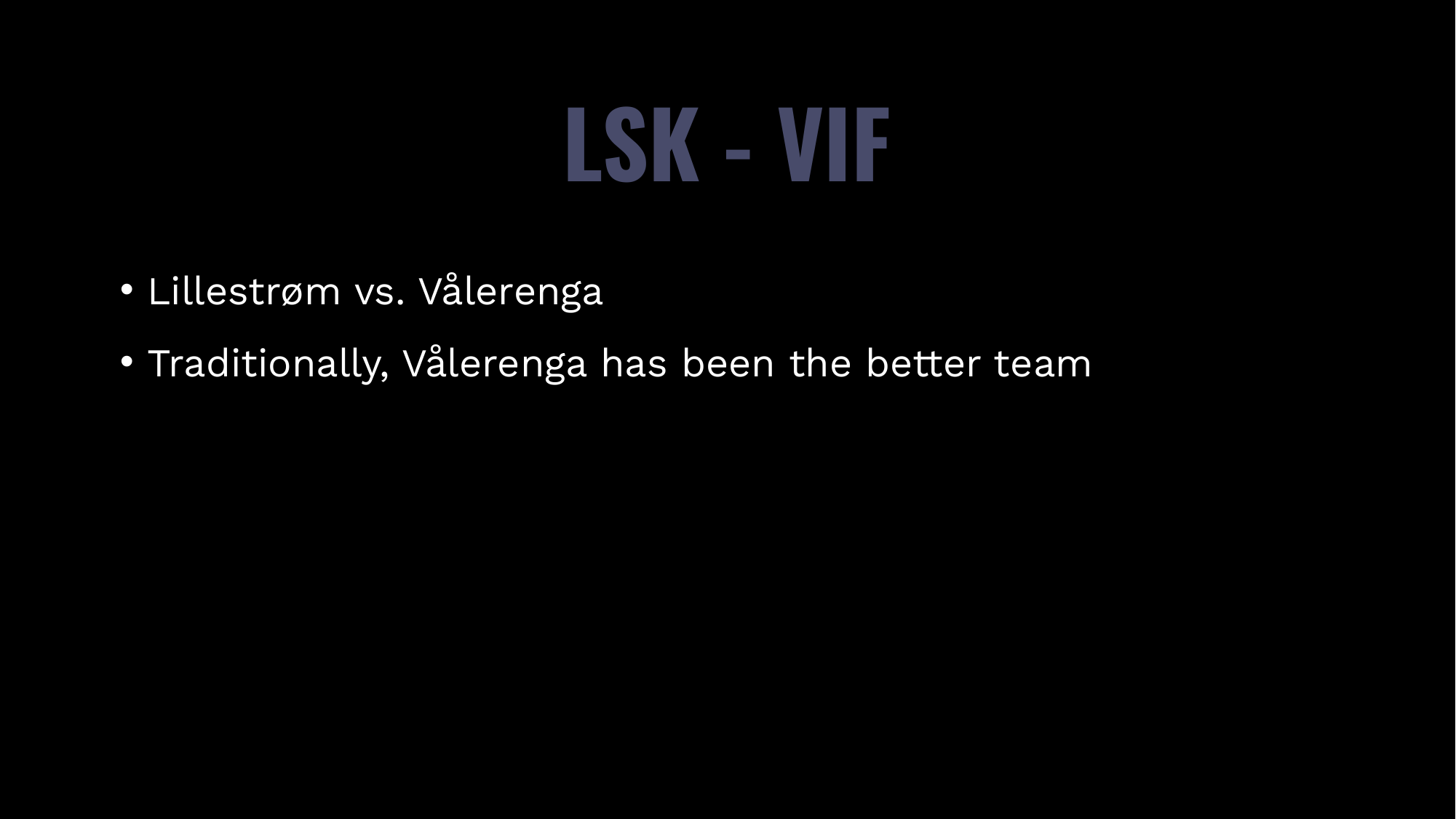

# Lsk - vif
Lillestrøm vs. Vålerenga
Traditionally, Vålerenga has been the better team